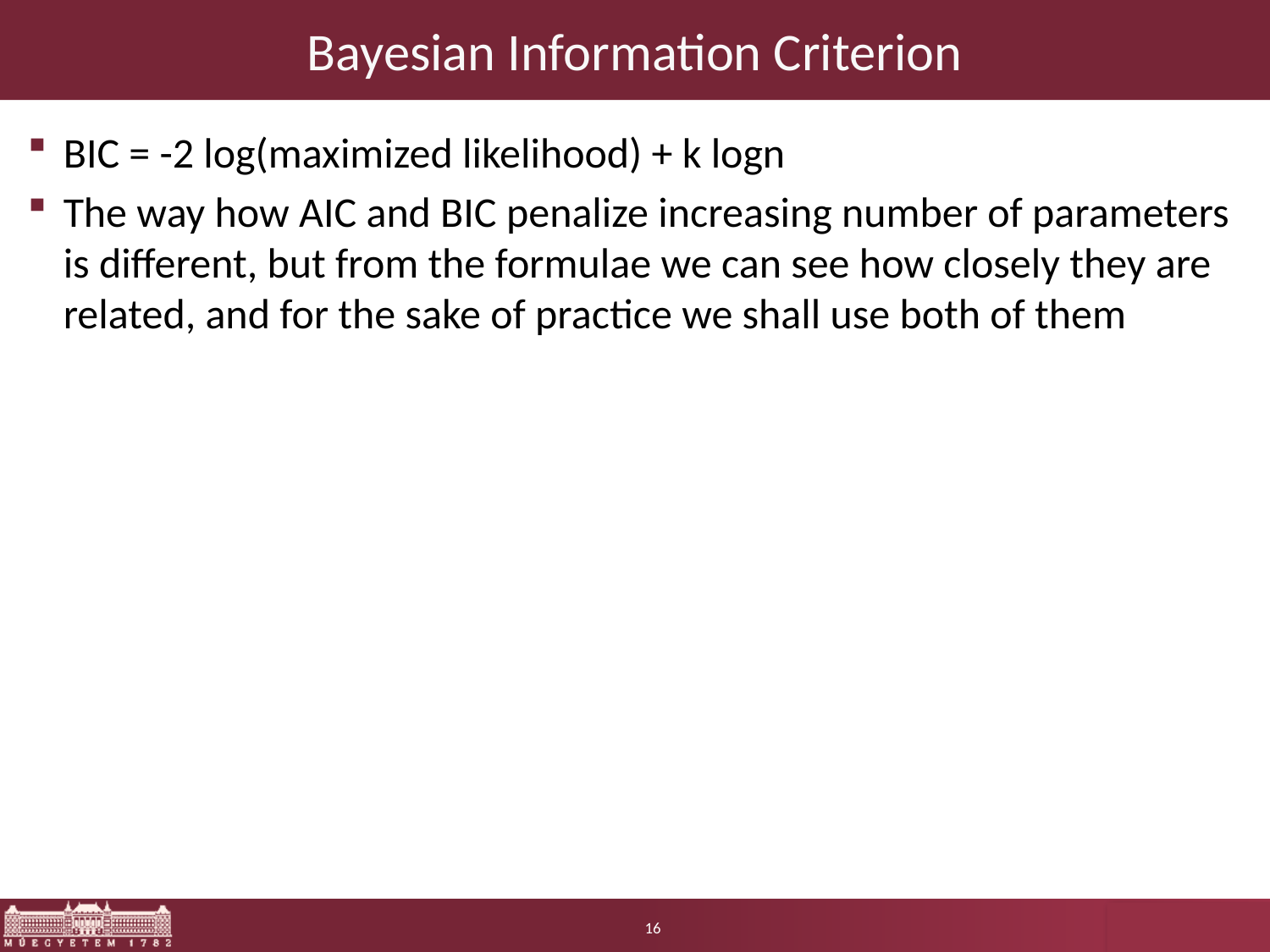

# Bayesian Information Criterion
BIC = -2 log(maximized likelihood) + k logn
The way how AIC and BIC penalize increasing number of parameters is different, but from the formulae we can see how closely they are related, and for the sake of practice we shall use both of them
16